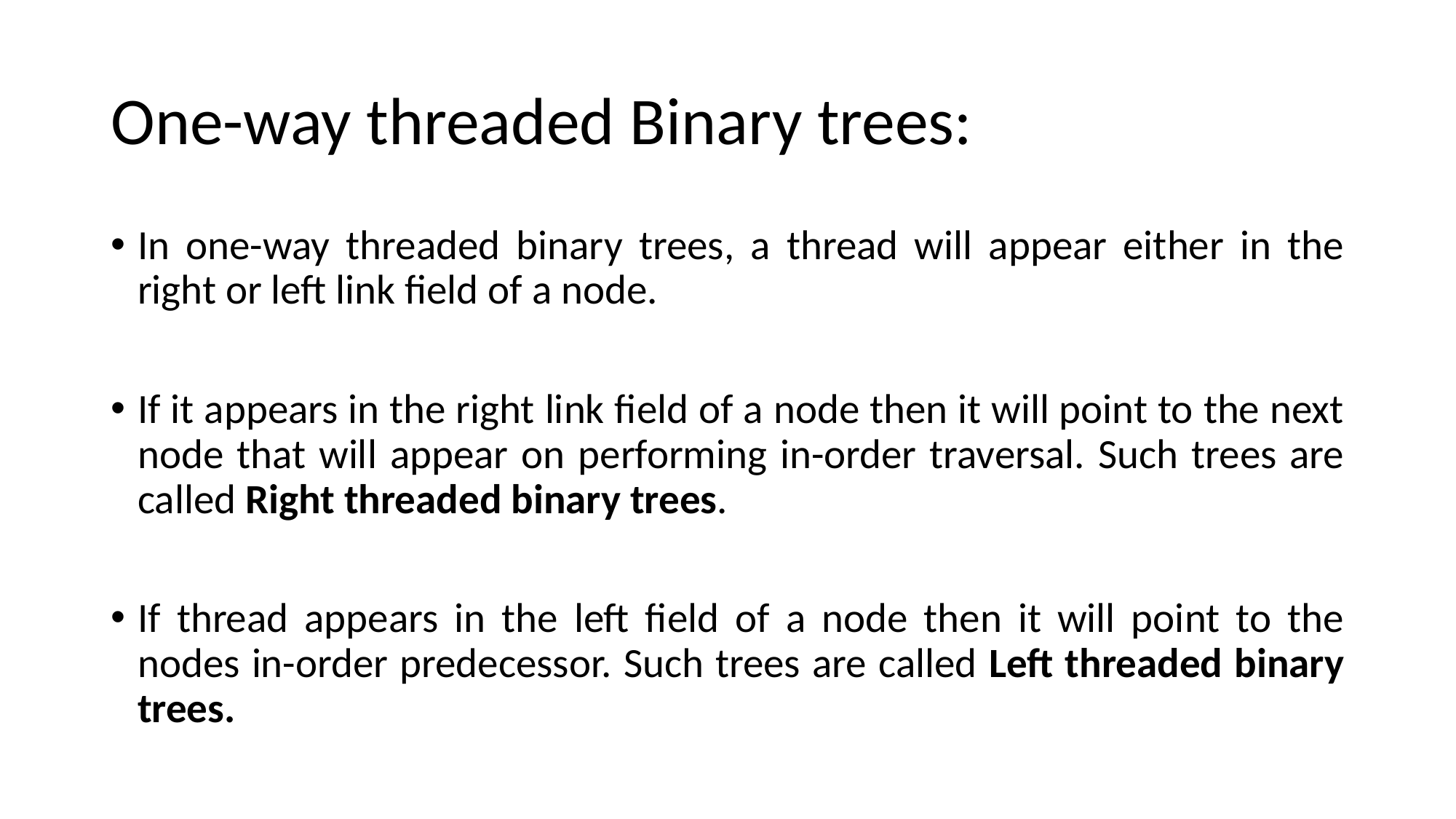

# One-way threaded Binary trees:
In one-way threaded binary trees, a thread will appear either in the right or left link field of a node.

If it appears in the right link field of a node then it will point to the next node that will appear on performing in-order traversal. Such trees are called Right threaded binary trees.

If thread appears in the left field of a node then it will point to the nodes in-order predecessor. Such trees are called Left threaded binary trees.